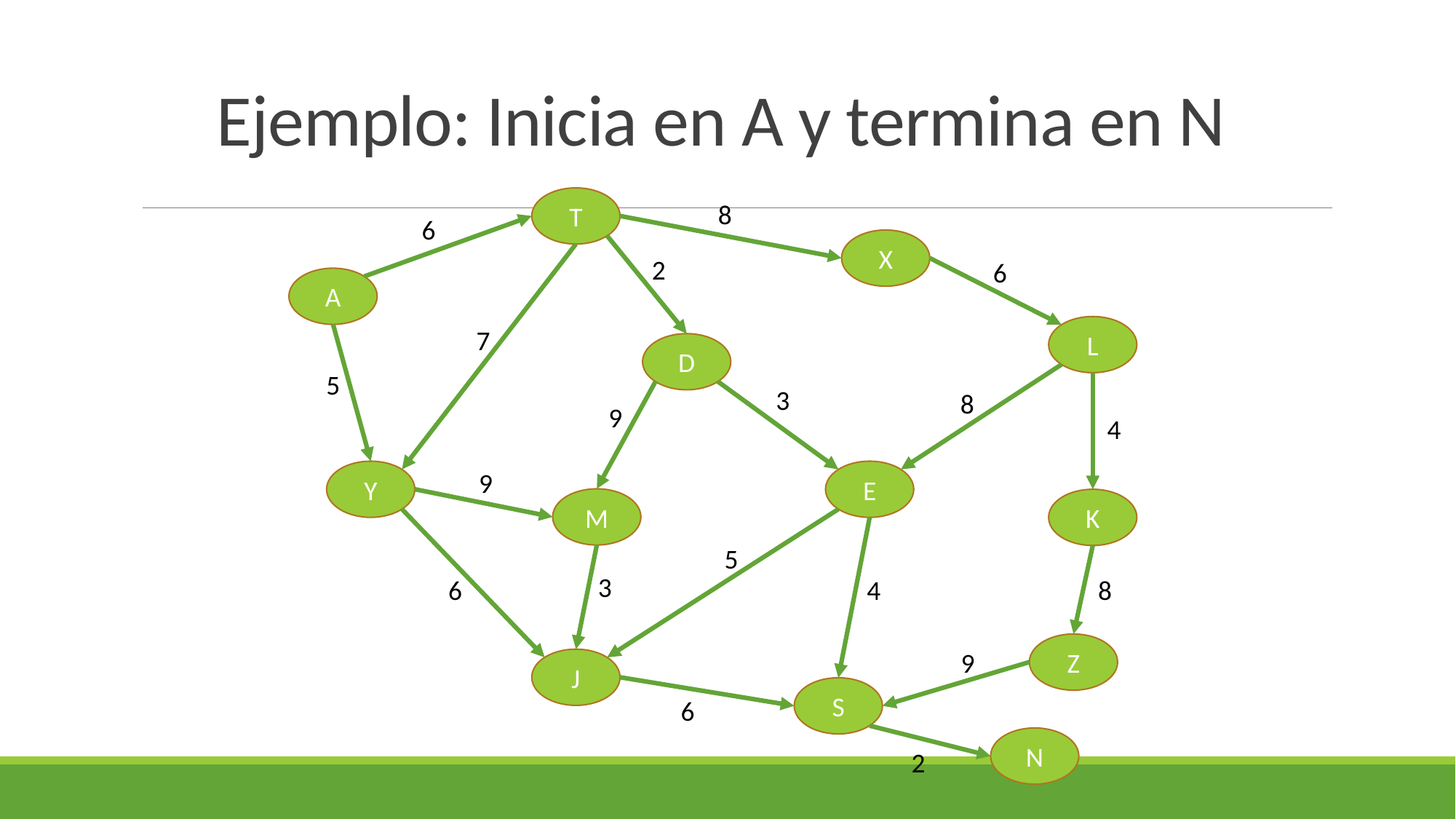

# Ejemplo: Inicia en A y termina en N
T
8
6
X
2
6
A
L
7
D
5
3
8
9
4
9
E
Y
M
K
5
3
6
8
4
Z
9
J
S
6
N
2